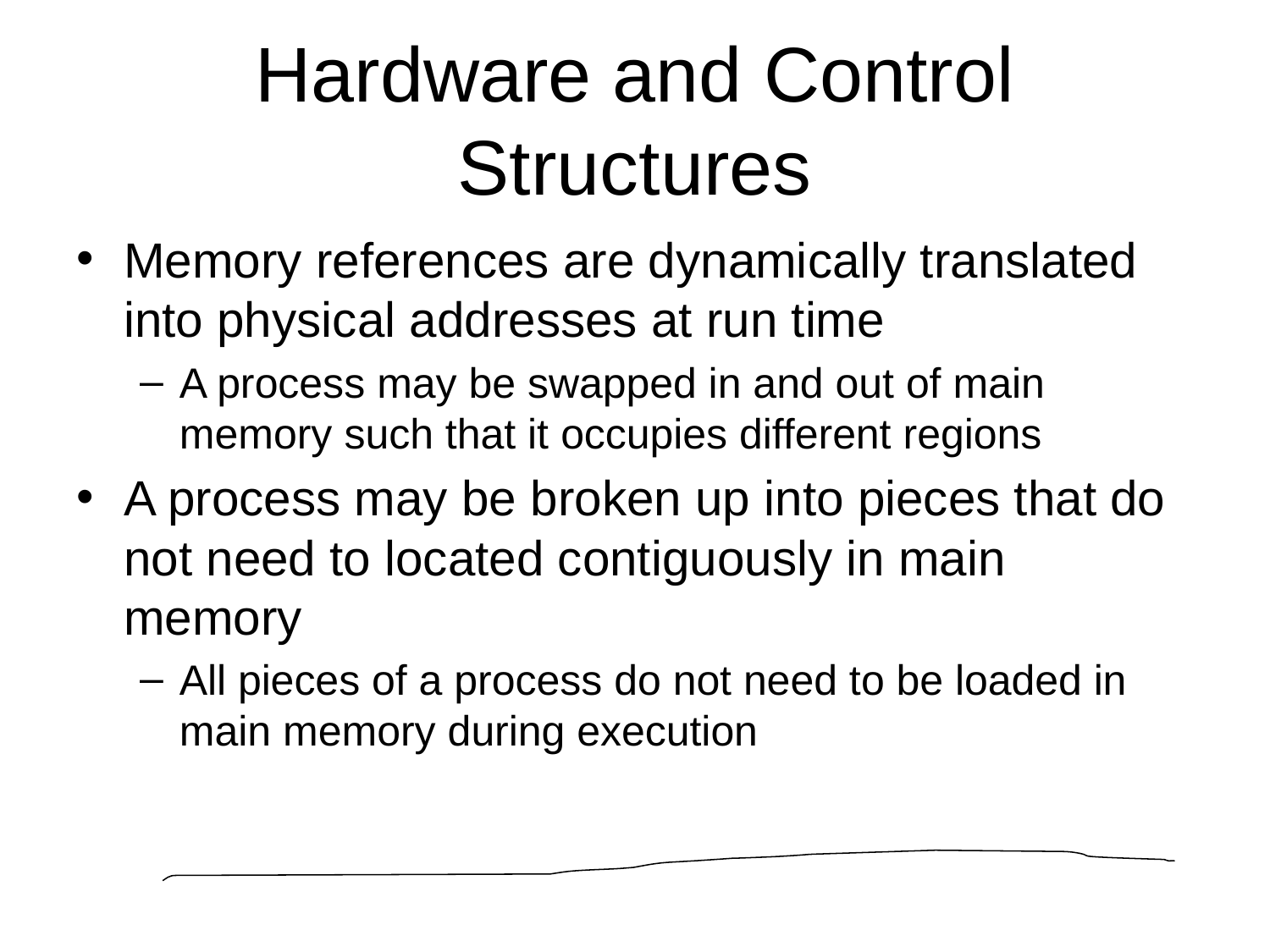

# Hardware and Control Structures
Memory references are dynamically translated into physical addresses at run time
A process may be swapped in and out of main  memory such that it occupies different regions
A process may be broken up into pieces that do not need to located contiguously in main memory
All pieces of a process do not need to be loaded in main memory during execution